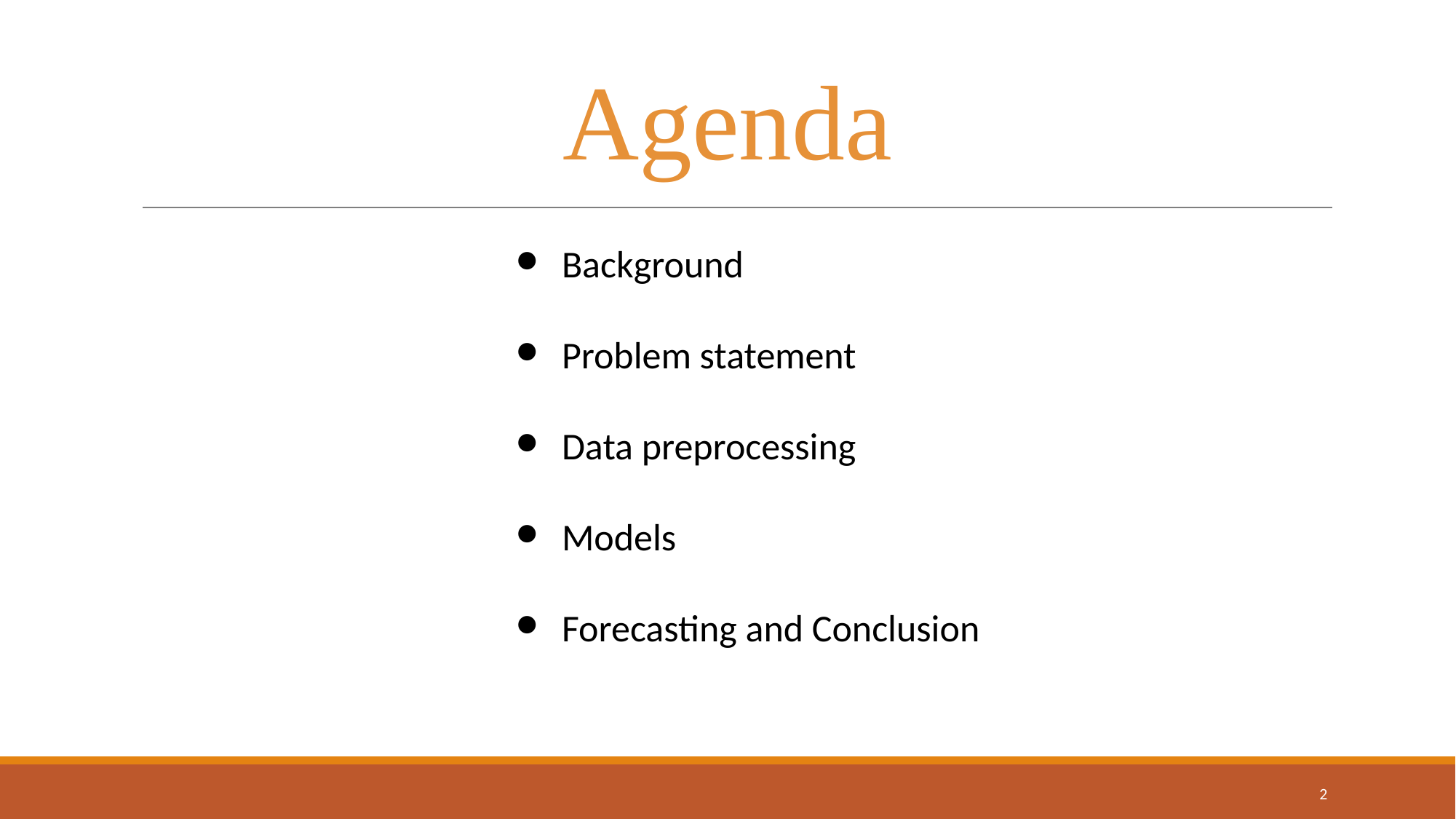

Agenda
Background

Problem statement

Data preprocessing

Models

Forecasting and Conclusion
2